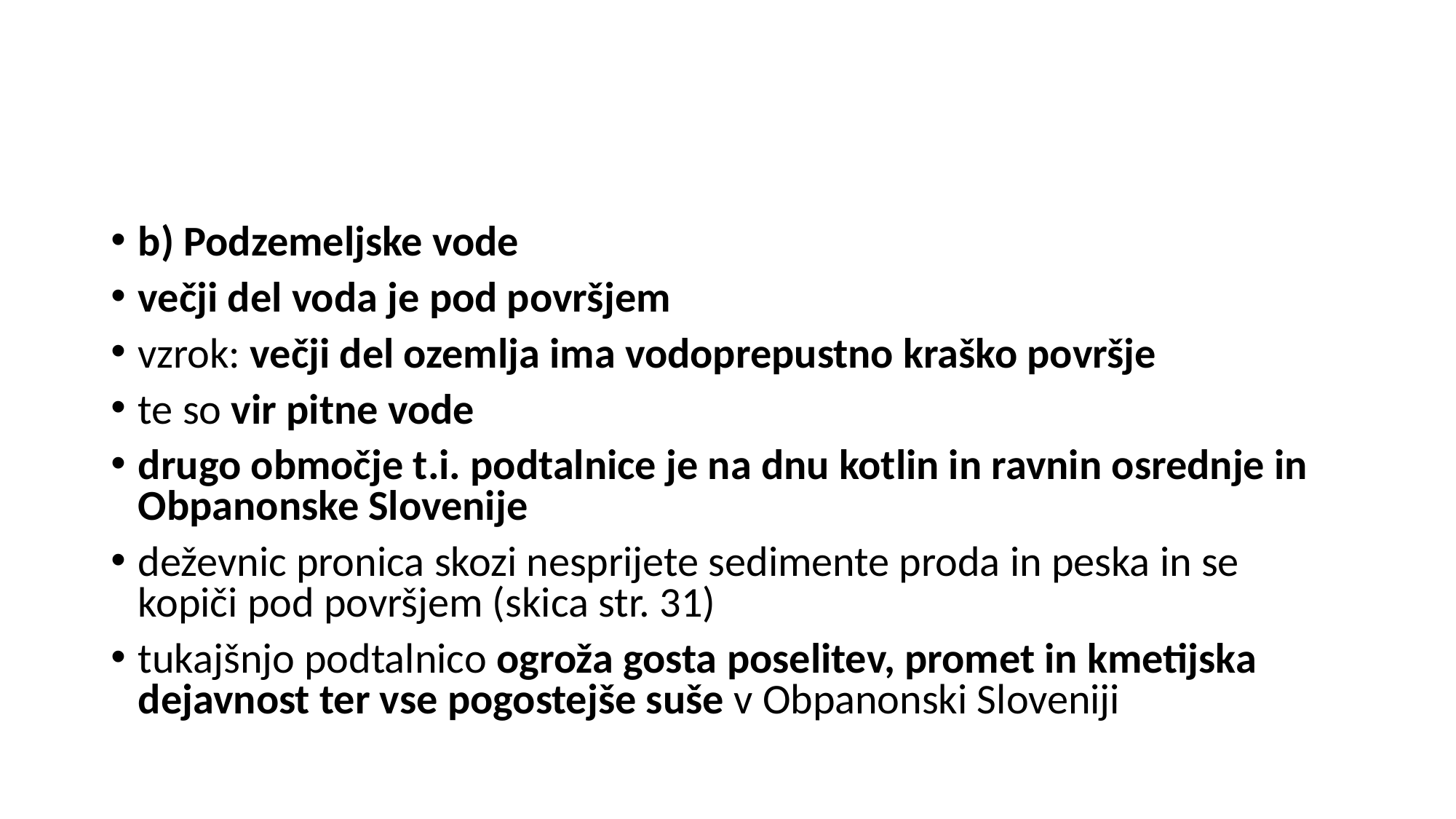

#
b) Podzemeljske vode
večji del voda je pod površjem
vzrok: večji del ozemlja ima vodoprepustno kraško površje
te so vir pitne vode
drugo območje t.i. podtalnice je na dnu kotlin in ravnin osrednje in Obpanonske Slovenije
deževnic pronica skozi nesprijete sedimente proda in peska in se kopiči pod površjem (skica str. 31)
tukajšnjo podtalnico ogroža gosta poselitev, promet in kmetijska dejavnost ter vse pogostejše suše v Obpanonski Sloveniji